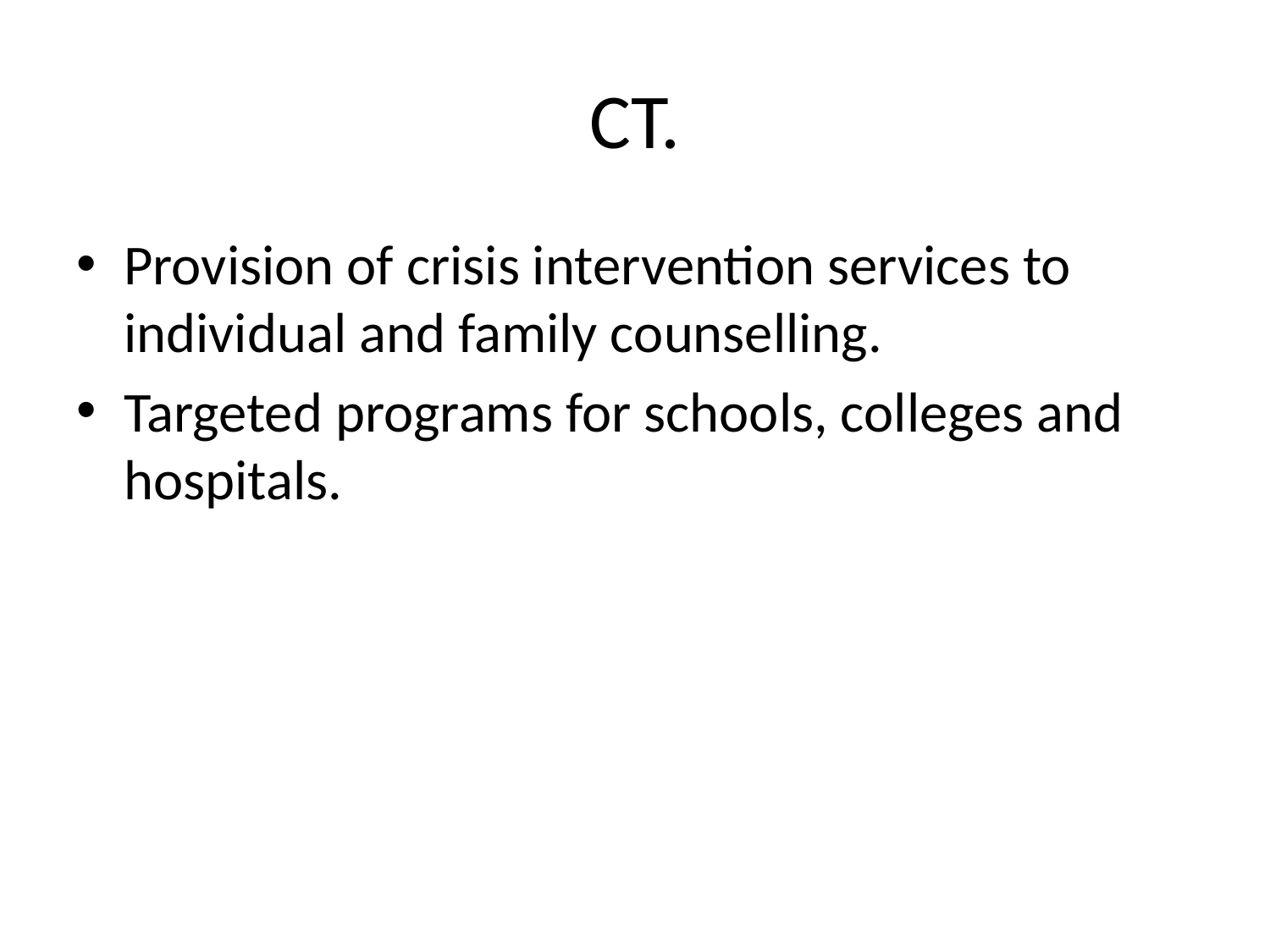

# CT.
Provision of crisis intervention services to individual and family counselling.
Targeted programs for schools, colleges and hospitals.